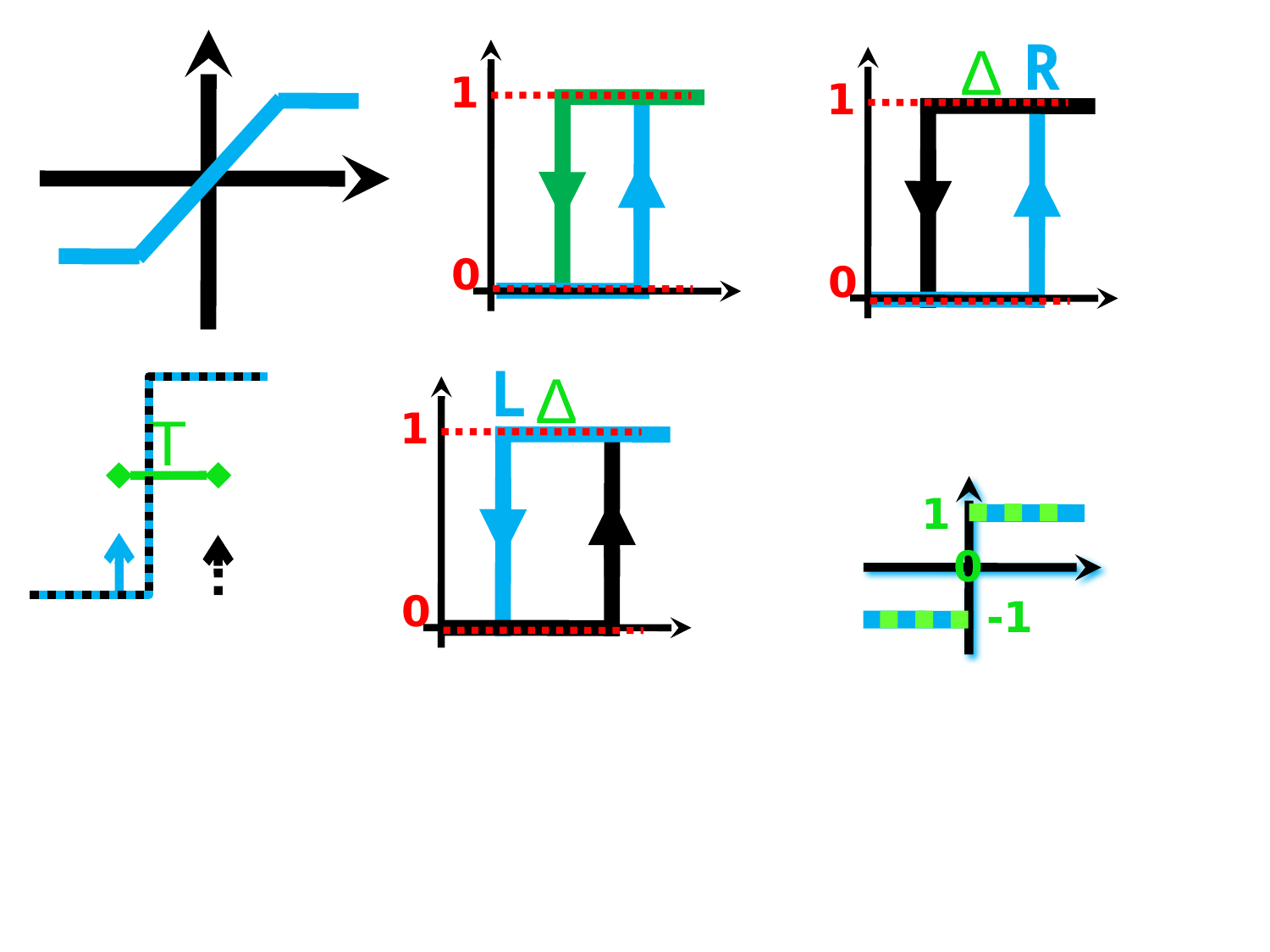

R
Δ
1
0
1
0
L
Δ
1
0
T
1
0
-1